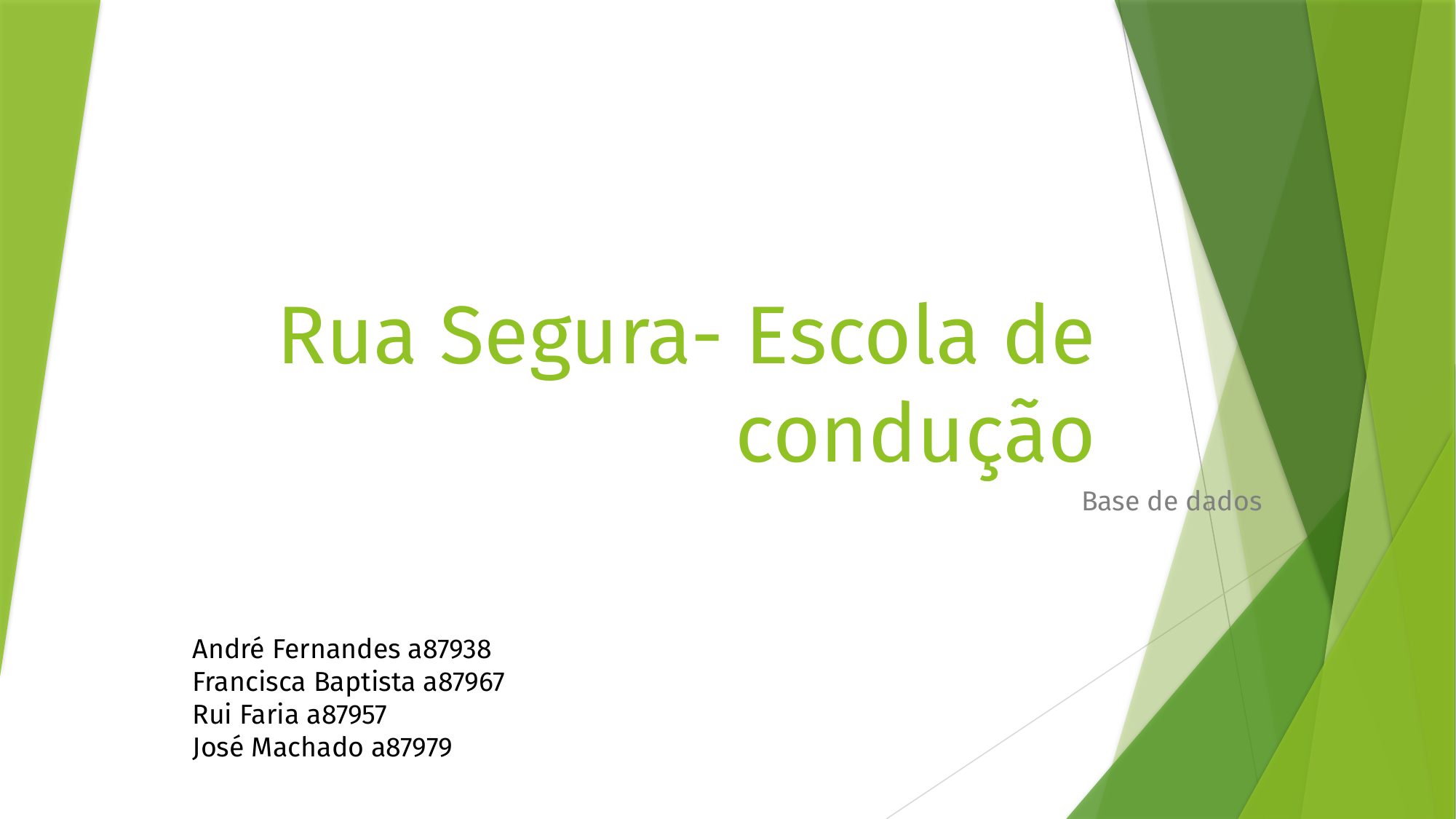

# Rua Segura- Escola de condução

Base de dados
André Fernandes a87938
Francisca Baptista a87967
Rui Faria a87957
José Machado a87979